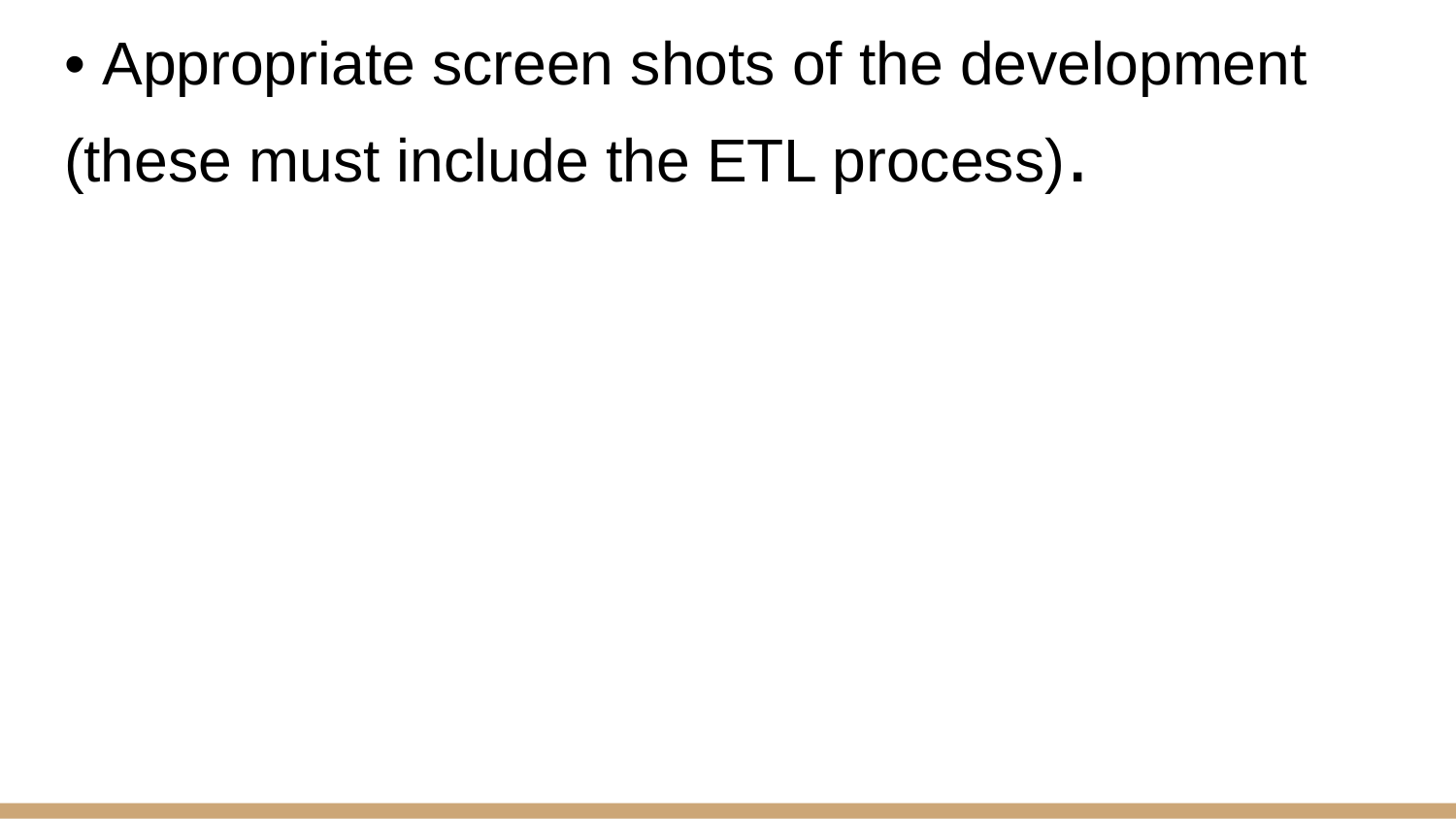

# • Appropriate screen shots of the development (these must include the ETL process).